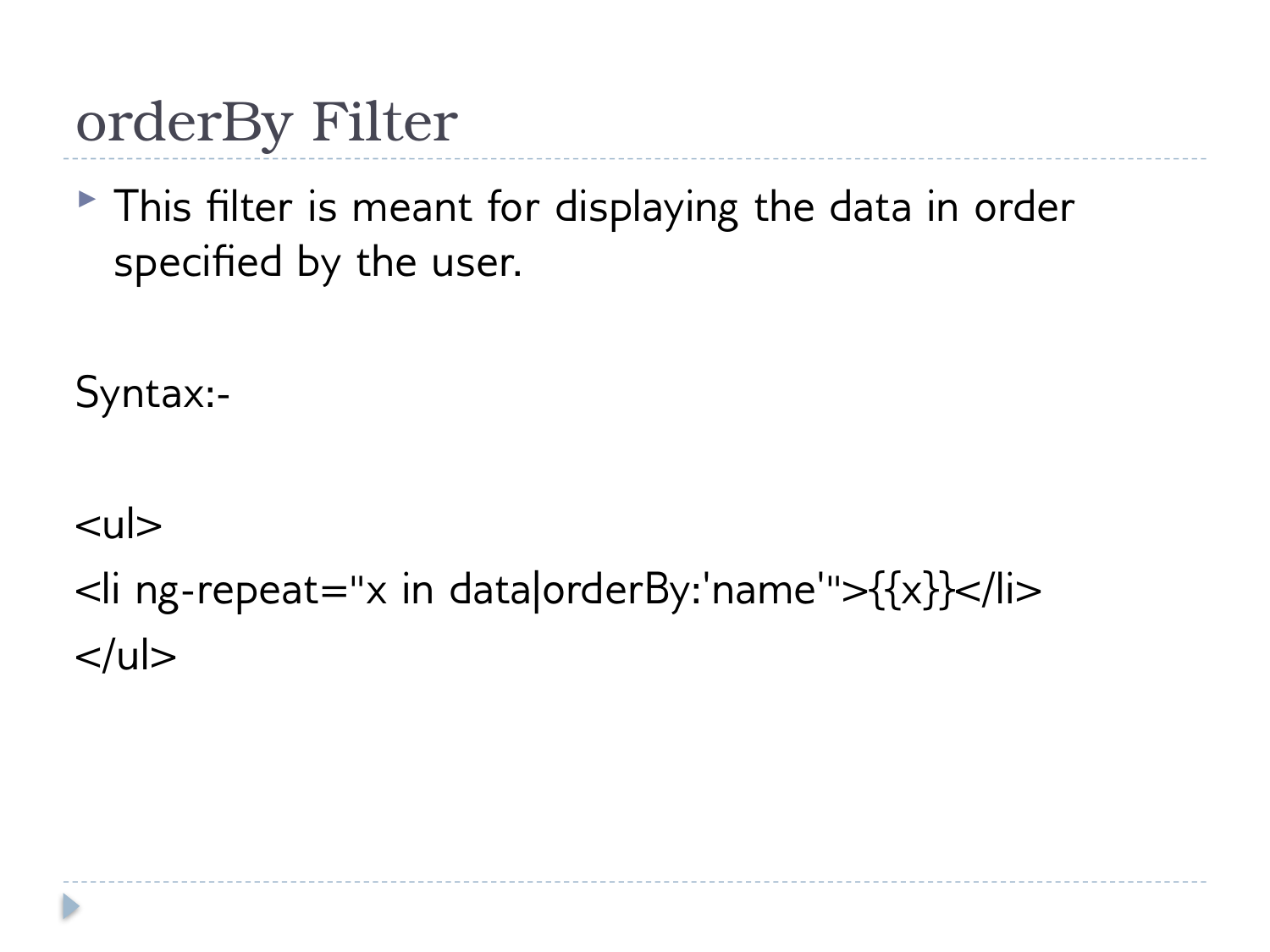

# orderBy Filter
This filter is meant for displaying the data in order specified by the user.

Syntax:-

<ul>
<li ng-repeat="x in data|orderBy:'name'">{{x}}</li>
</ul>